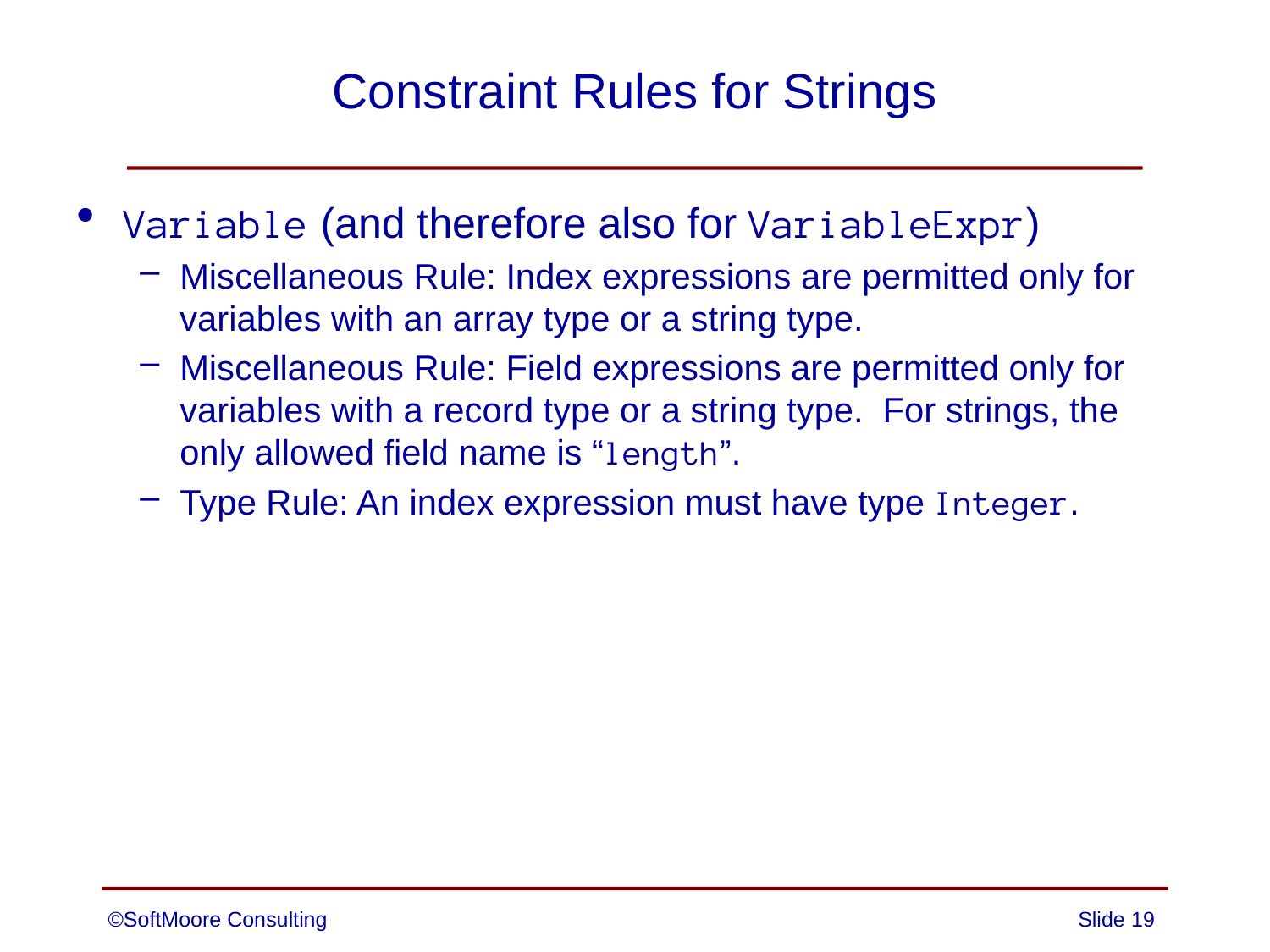

# Constraint Rules for Strings
Variable (and therefore also for VariableExpr)
Miscellaneous Rule: Index expressions are permitted only for variables with an array type or a string type.
Miscellaneous Rule: Field expressions are permitted only for variables with a record type or a string type.  For strings, the only allowed field name is “length”.
Type Rule: An index expression must have type Integer.

©SoftMoore Consulting
Slide 19